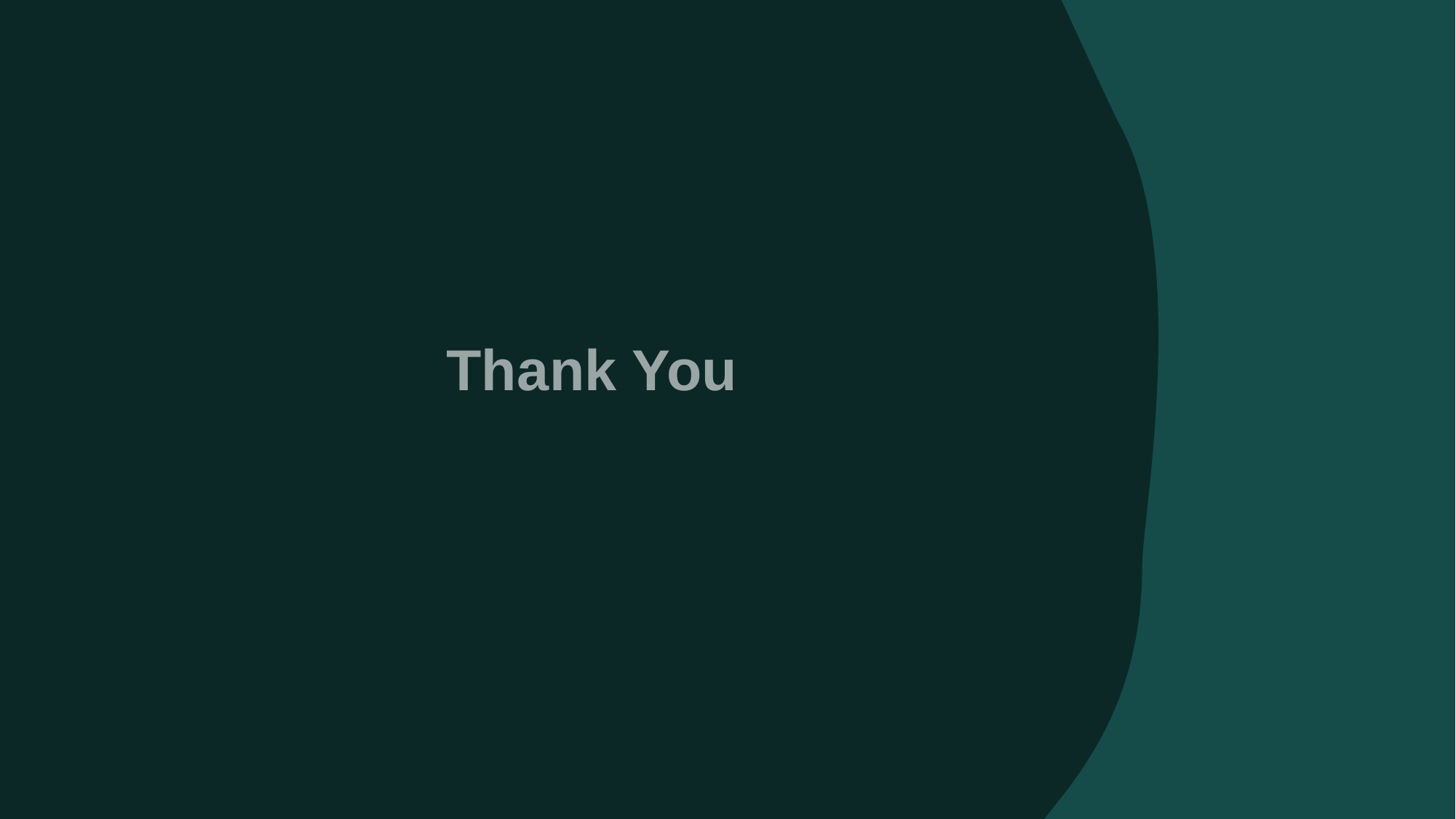

#

             Thank You